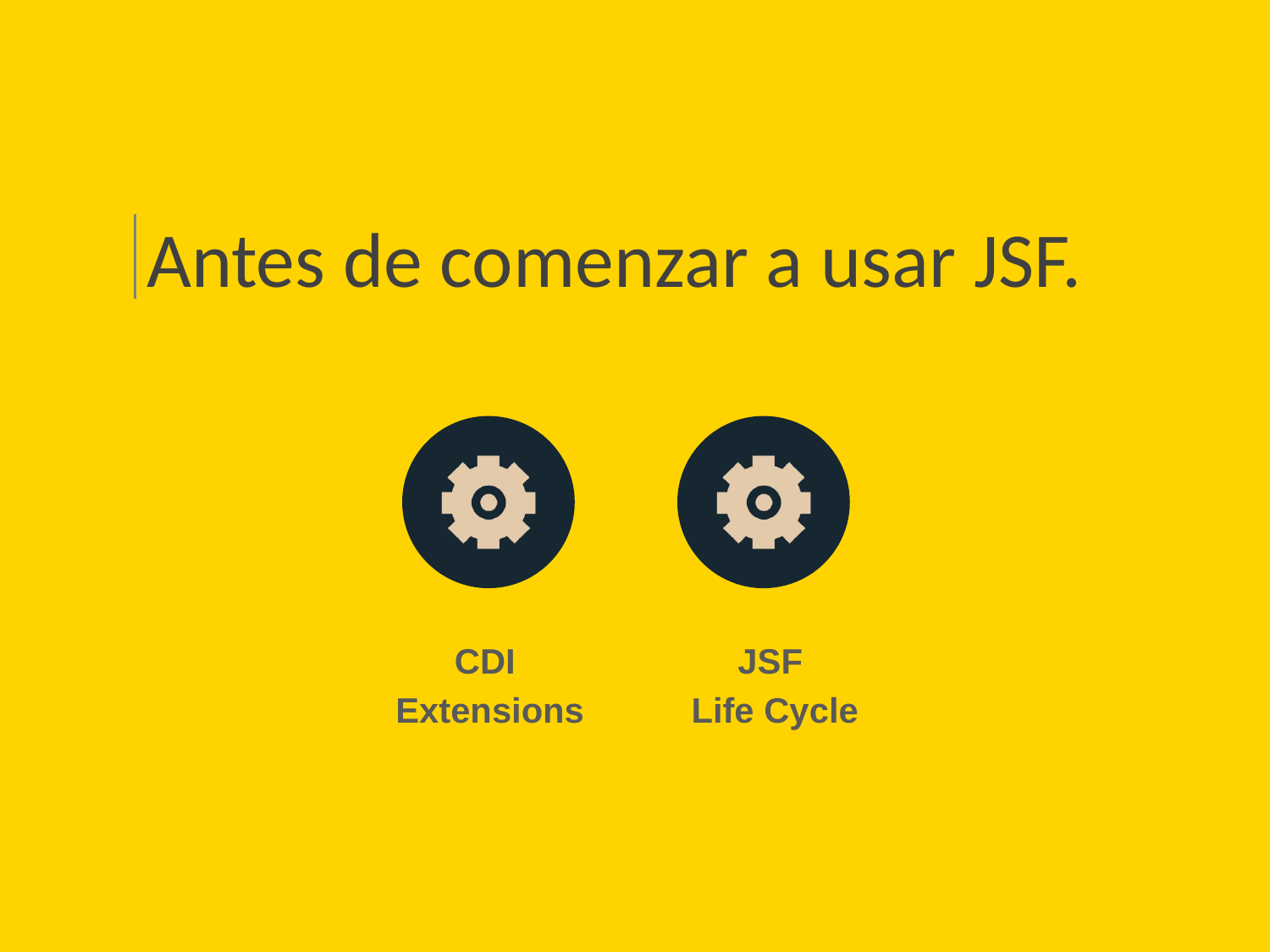

# Antes de comenzar a usar JSF.
CDI
Extensions

JSF
Life Cycle